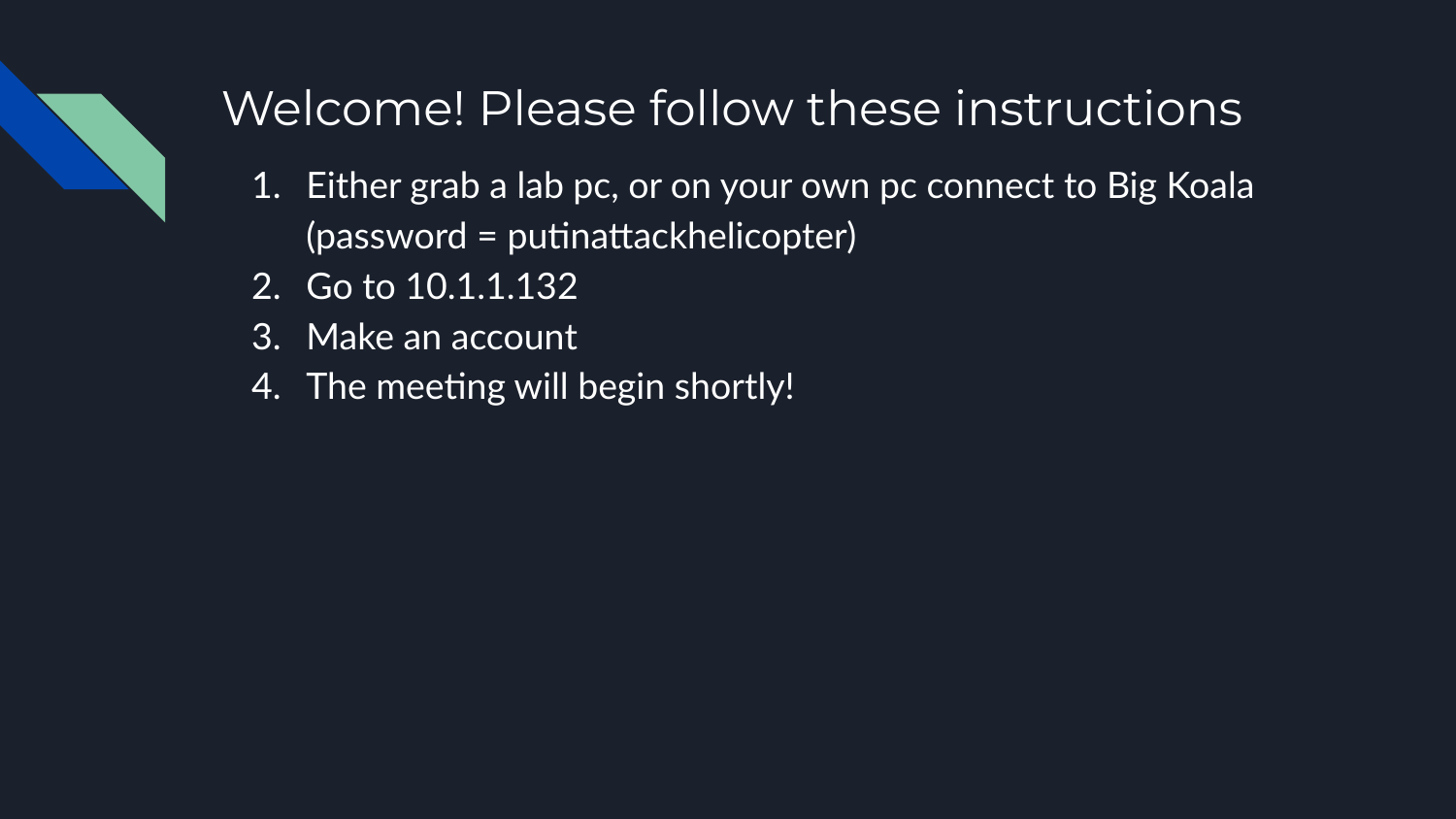

# Welcome! Please follow these instructions
Either grab a lab pc, or on your own pc connect to Big Koala
(password = putinattackhelicopter)
Go to 10.1.1.132
Make an account
The meeting will begin shortly!